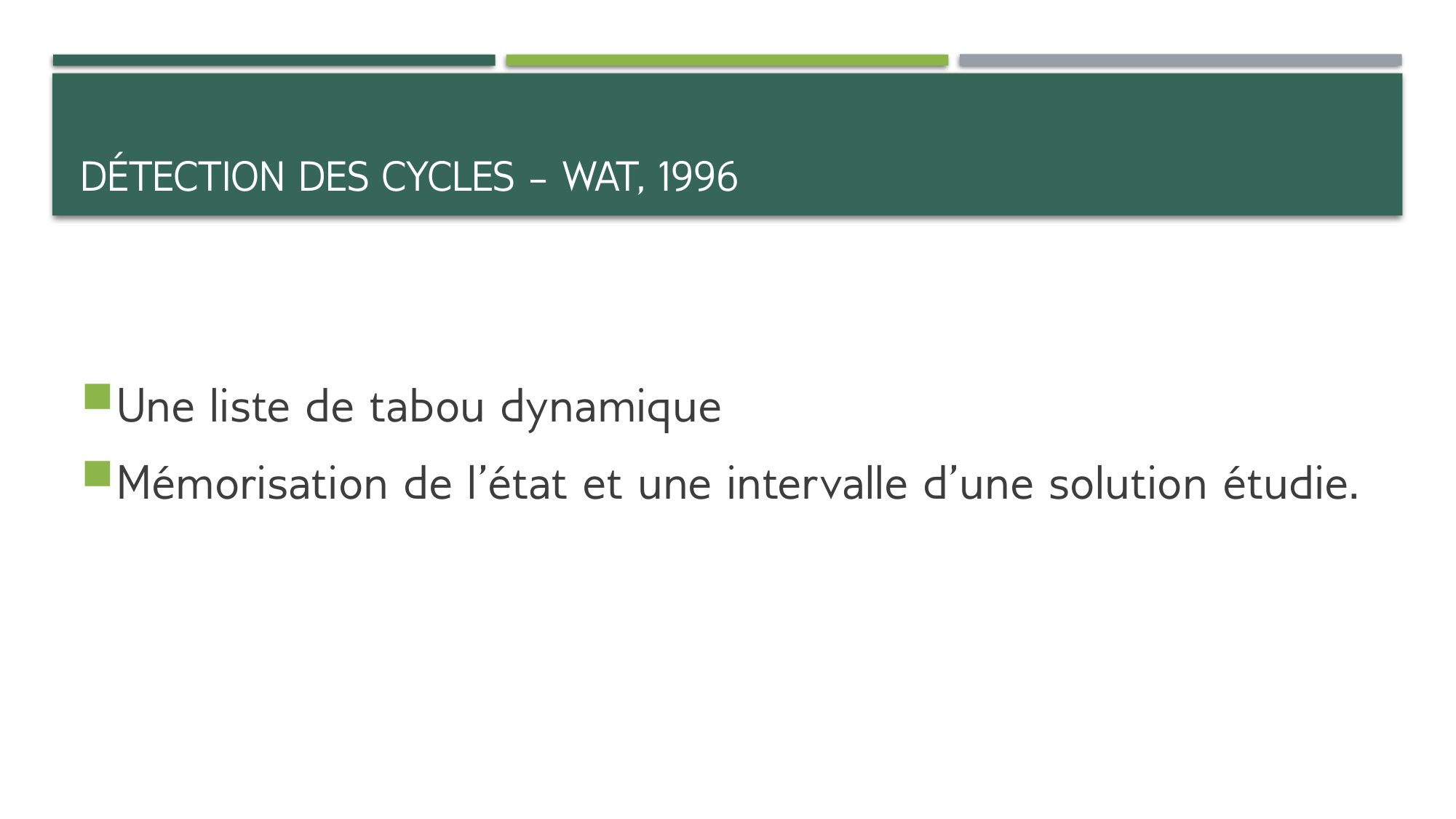

# Détection des CYCLES – Wat, 1996
Une liste de tabou dynamique
Mémorisation de l’état et une intervalle d’une solution étudie.